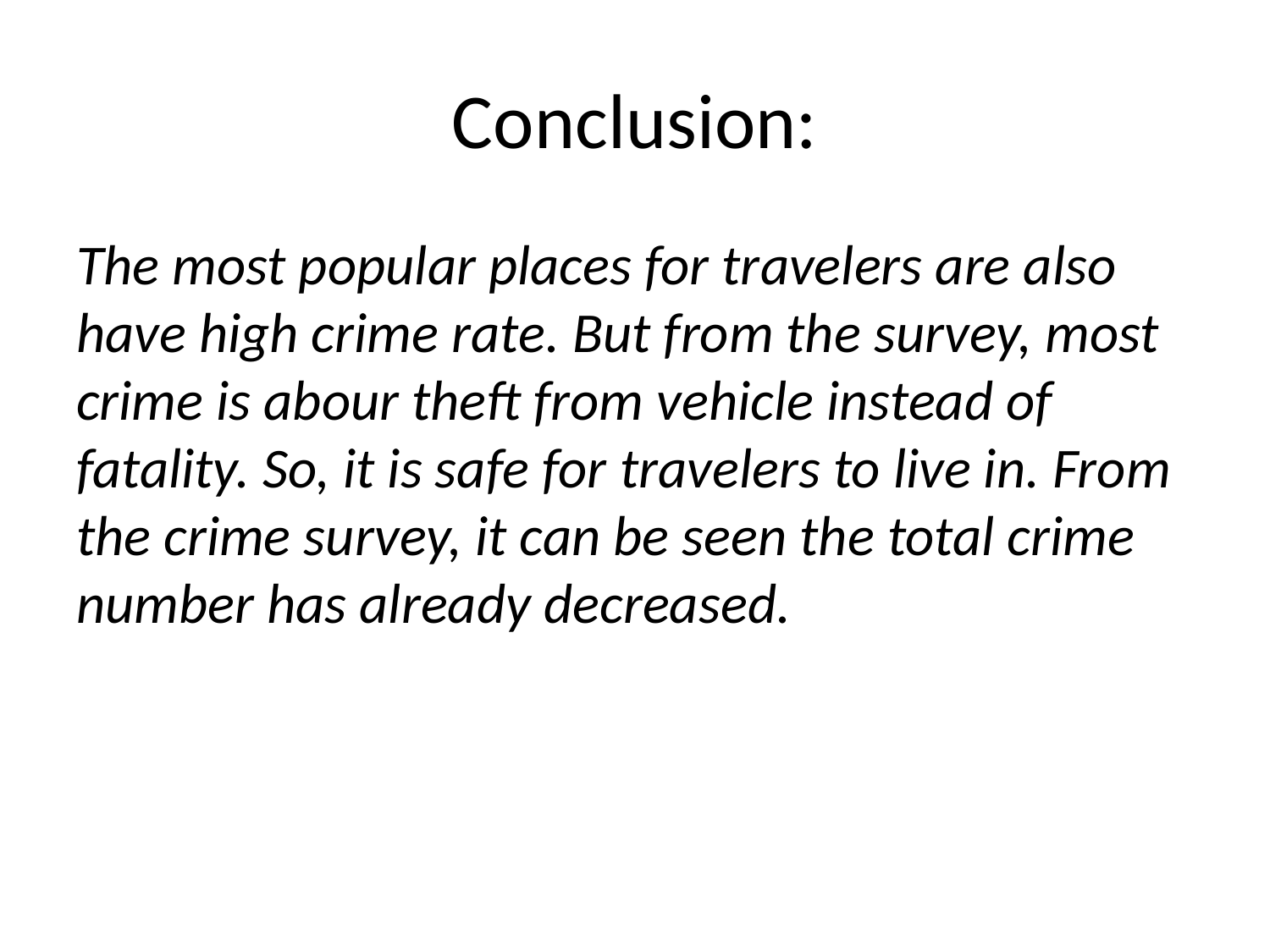

# Conclusion:
The most popular places for travelers are also have high crime rate. But from the survey, most crime is abour theft from vehicle instead of fatality. So, it is safe for travelers to live in. From the crime survey, it can be seen the total crime number has already decreased.